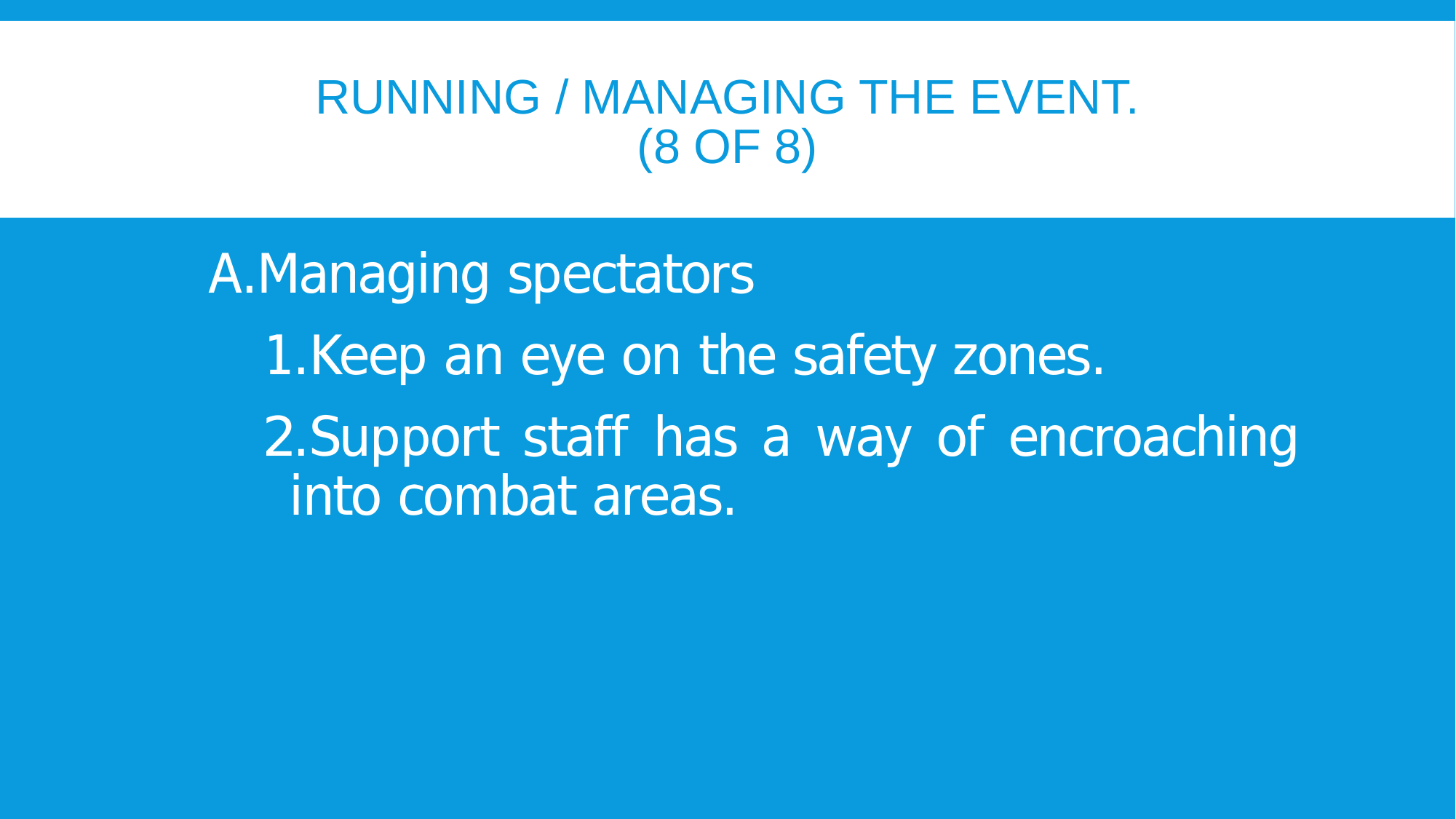

# Running / Managing the Event. (8 of 8)
Managing spectators
Keep an eye on the safety zones.
Support staff has a way of encroaching into combat areas.